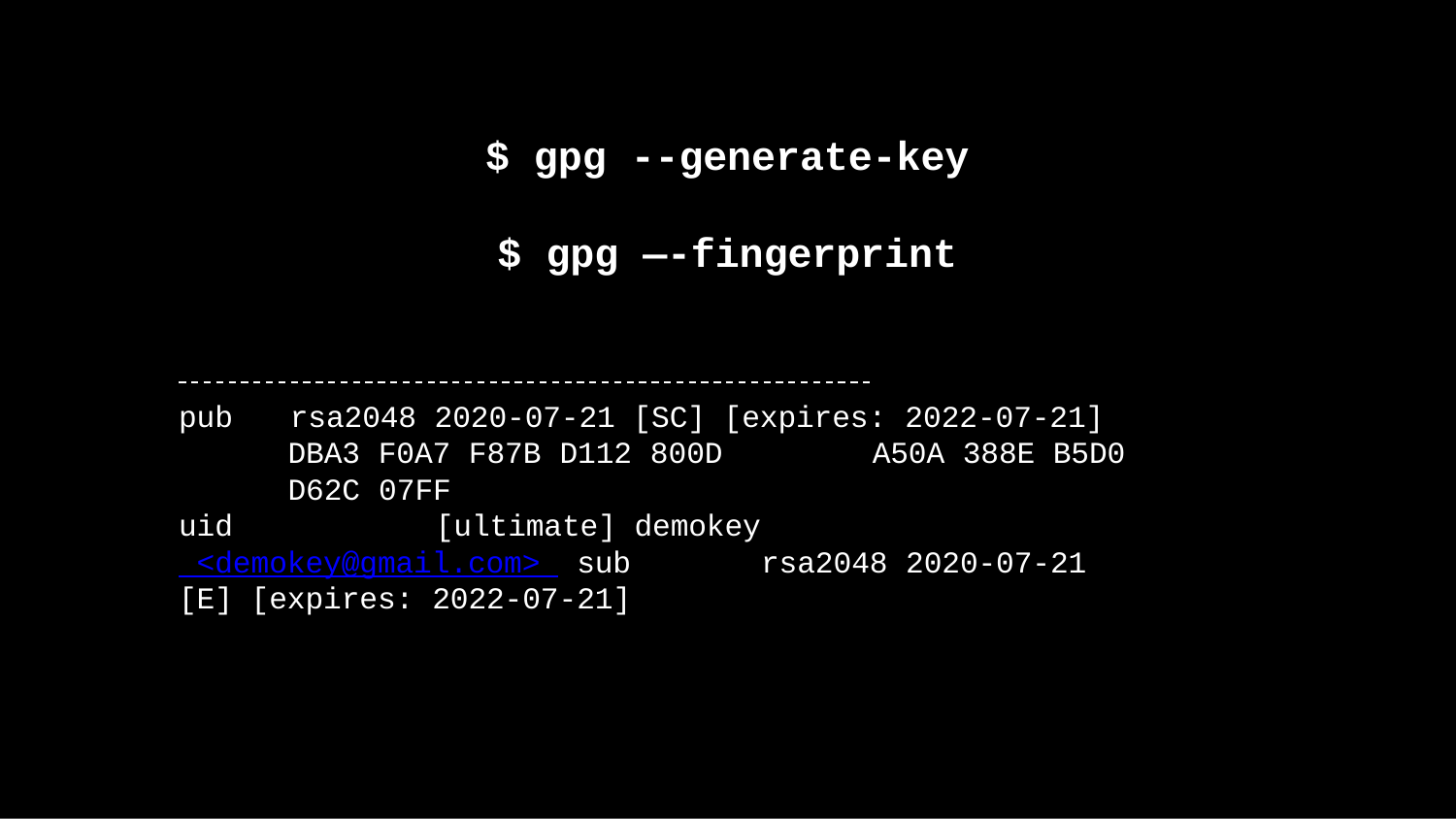

# $ gpg --generate-key
$ gpg —-fingerprint

pub	rsa2048 2020-07-21 [SC] [expires: 2022-07-21]
DBA3 F0A7 F87B D112 800D	A50A 388E B5D0 D62C 07FF
uid		[ultimate] demokey <demokey@gmail.com>  sub	rsa2048 2020-07-21 [E] [expires: 2022-07-21]